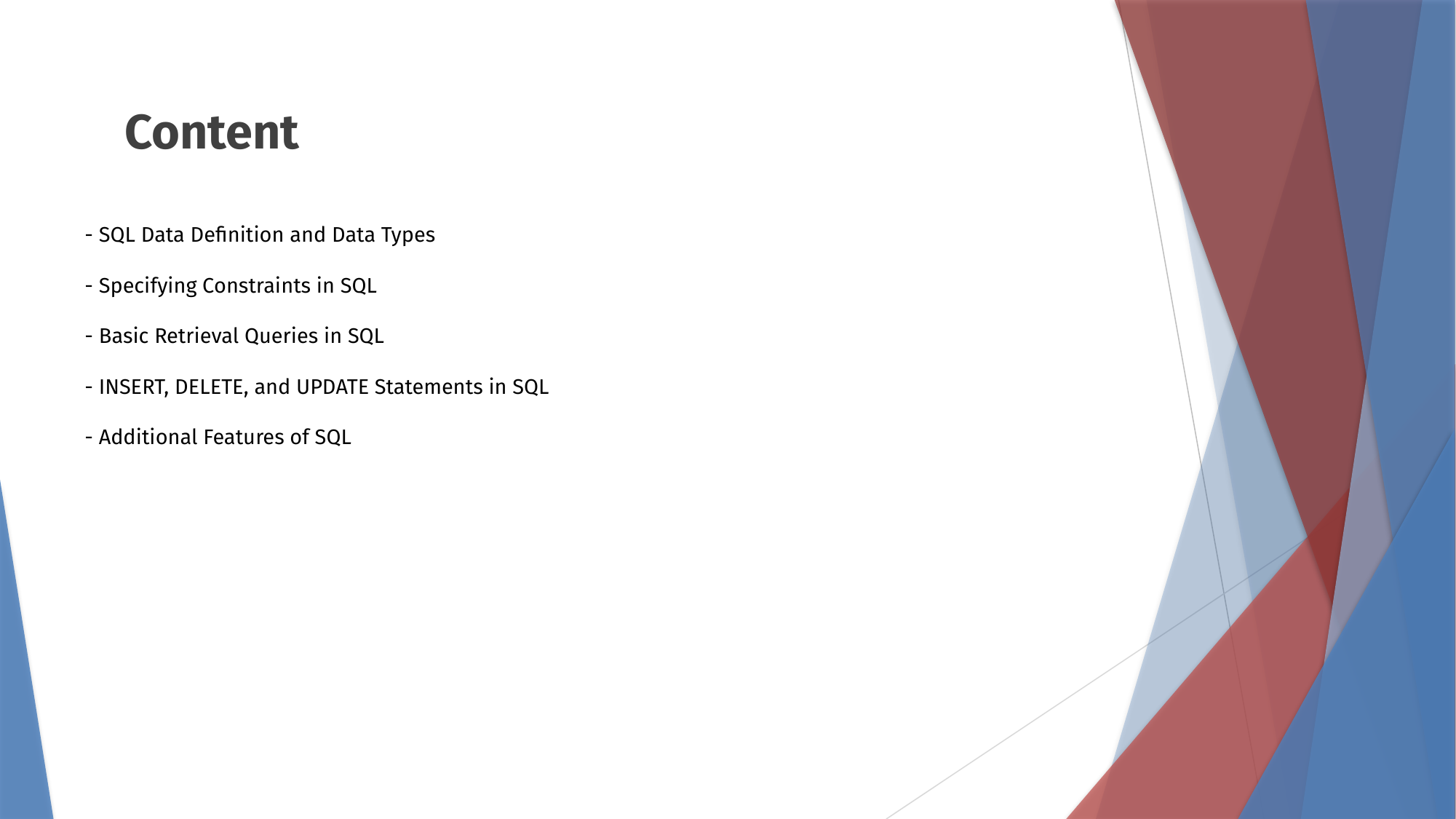

Content
# - SQL Data Definition and Data Types - Specifying Constraints in SQL - Basic Retrieval Queries in SQL - INSERT, DELETE, and UPDATE Statements in SQL - Additional Features of SQL